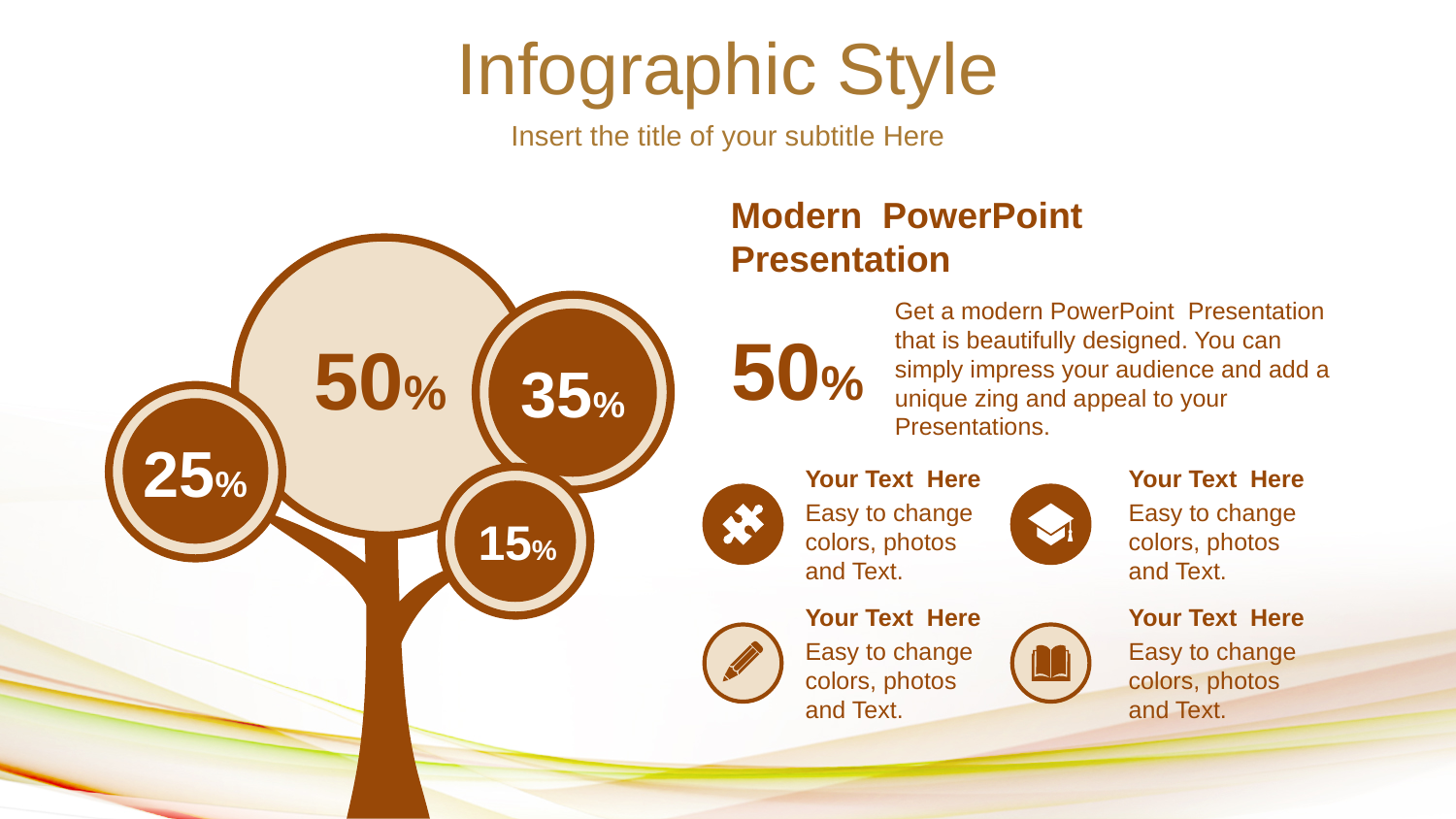

Infographic Style
Insert the title of your subtitle Here
Modern  PowerPoint  Presentation

Get a modern PowerPoint  Presentation that is beautifully designed. You can simply impress your audience and add a unique zing and appeal to your Presentations.

50%
50%
35%

25%
Your Text  Here
Easy to change colors, photos and Text.
Your Text  Here
Easy to change colors, photos and Text.

15%
Your Text  Here
Easy to change colors, photos and Text.
Your Text  Here
Easy to change colors, photos and Text.